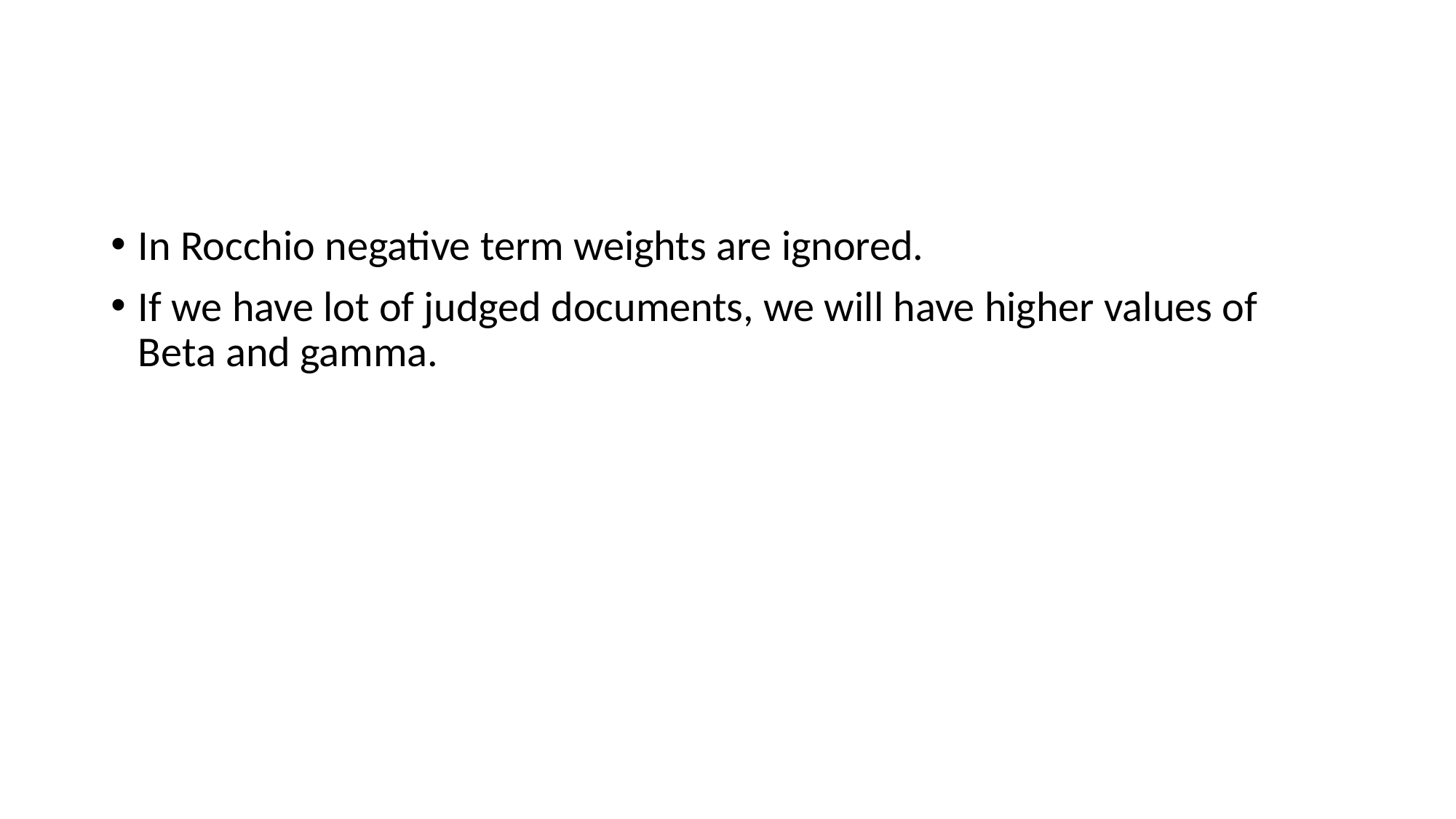

#
In Rocchio negative term weights are ignored.
If we have lot of judged documents, we will have higher values of Beta and gamma.